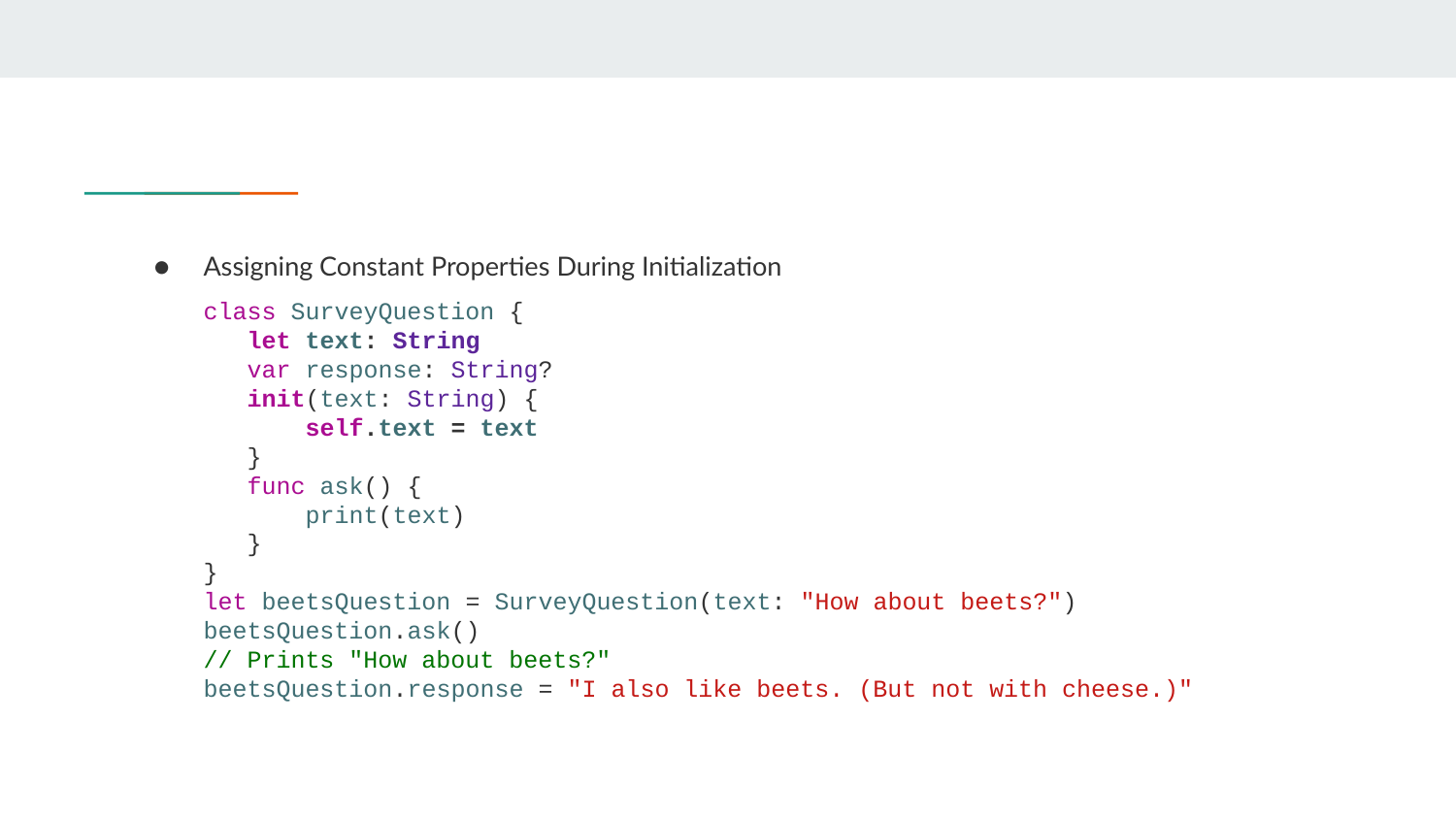

#
Assigning Constant Properties During Initialization
class SurveyQuestion {
   let text: String
   var response: String?
   init(text: String) {
       self.text = text
   }
   func ask() {
       print(text)
   }
}
let beetsQuestion = SurveyQuestion(text: "How about beets?")
beetsQuestion.ask()
// Prints "How about beets?"
beetsQuestion.response = "I also like beets. (But not with cheese.)"